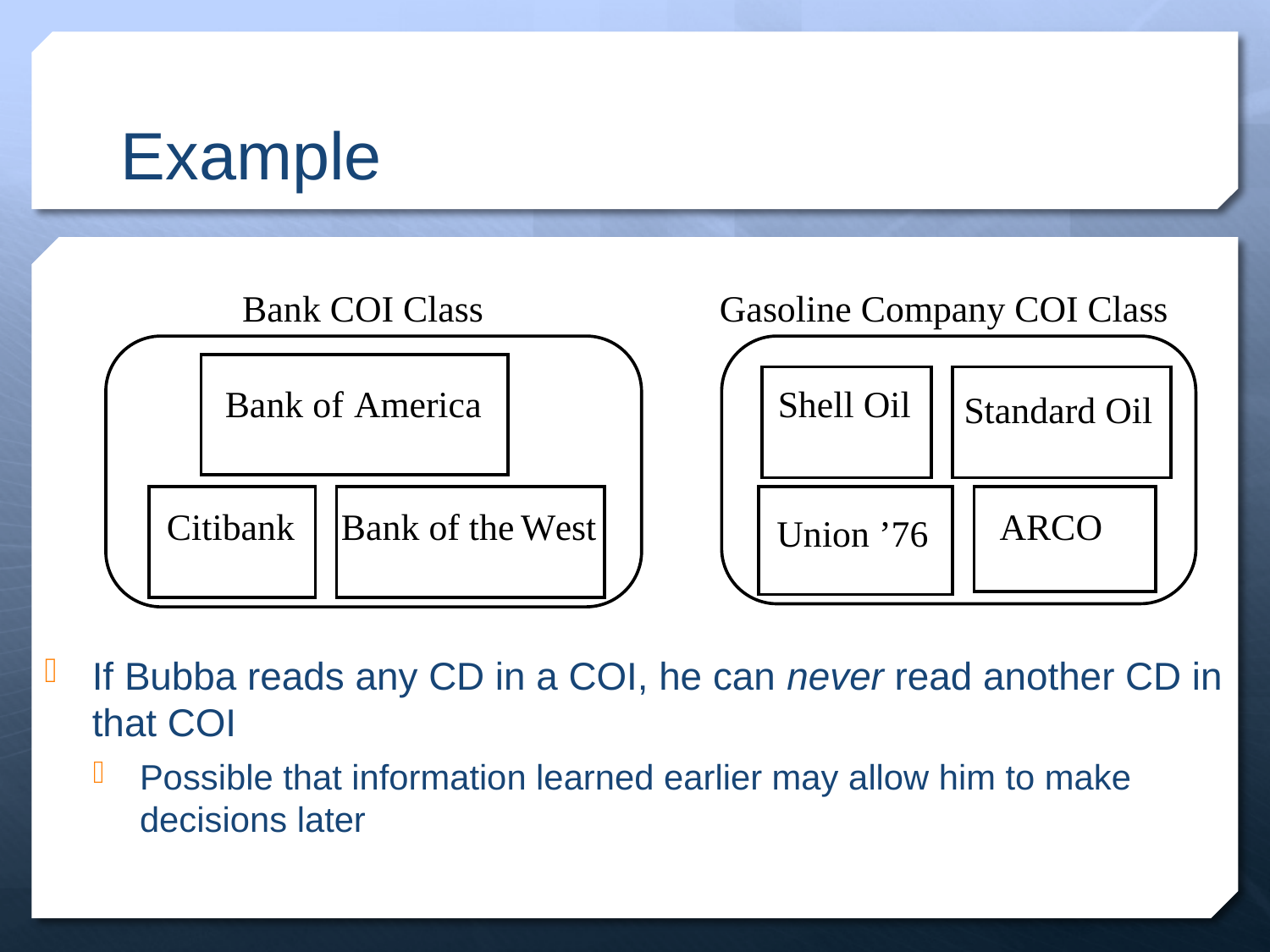

# Example
Bank COI Class
Gasoline Company COI Class

Bank of
America
Shell Oil
Standard Oil

Citibank
Bank of the
W
est
ARCO
Union ’76
If Bubba reads any CD in a COI, he can never read another CD in that COI
Possible that information learned earlier may allow him to make decisions later